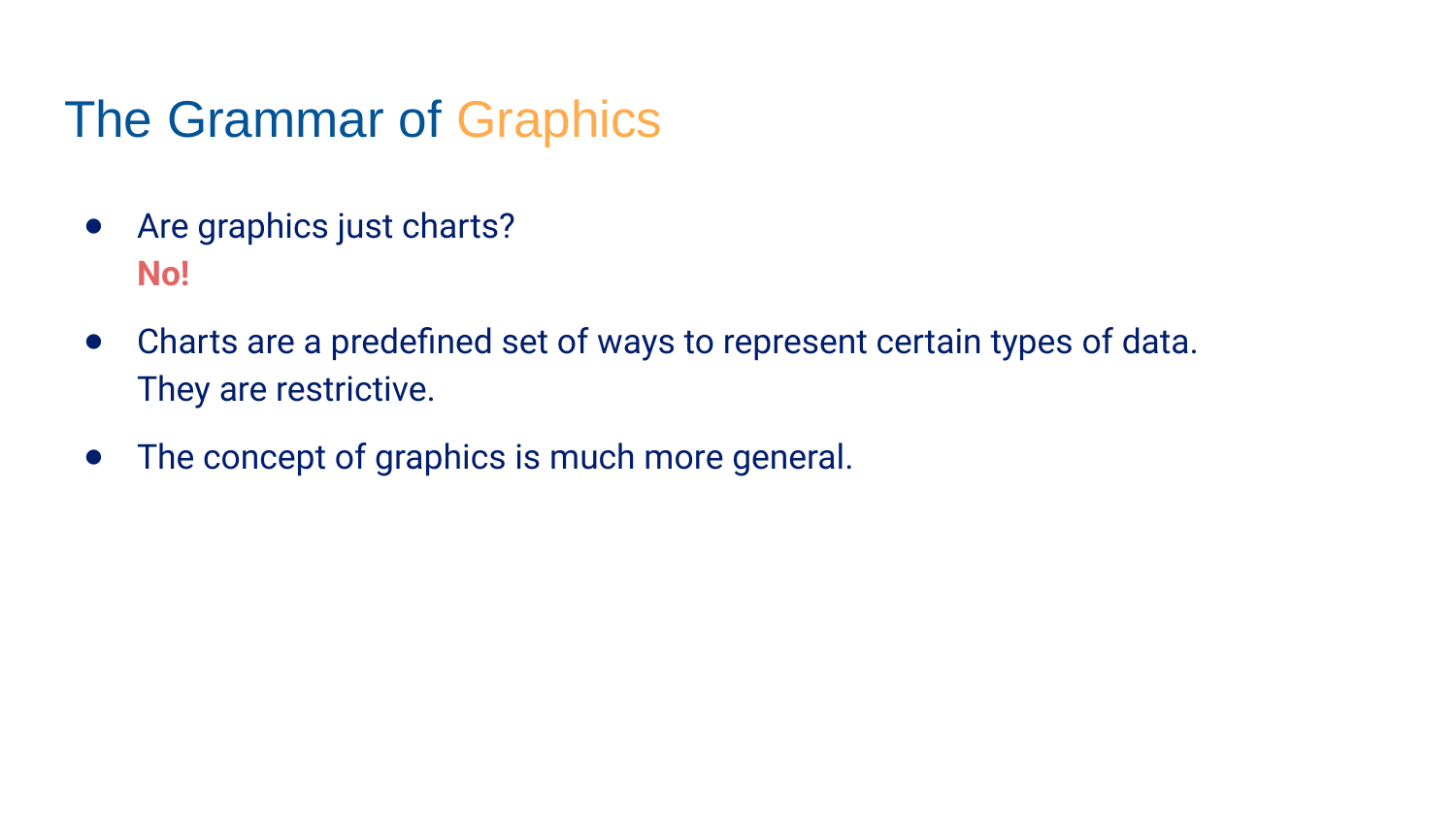

# The Grammar of Graphics

Are graphics just charts?
No!
Charts are a predefined set of ways to represent certain types of data. They are restrictive.
The concept of graphics is much more general.